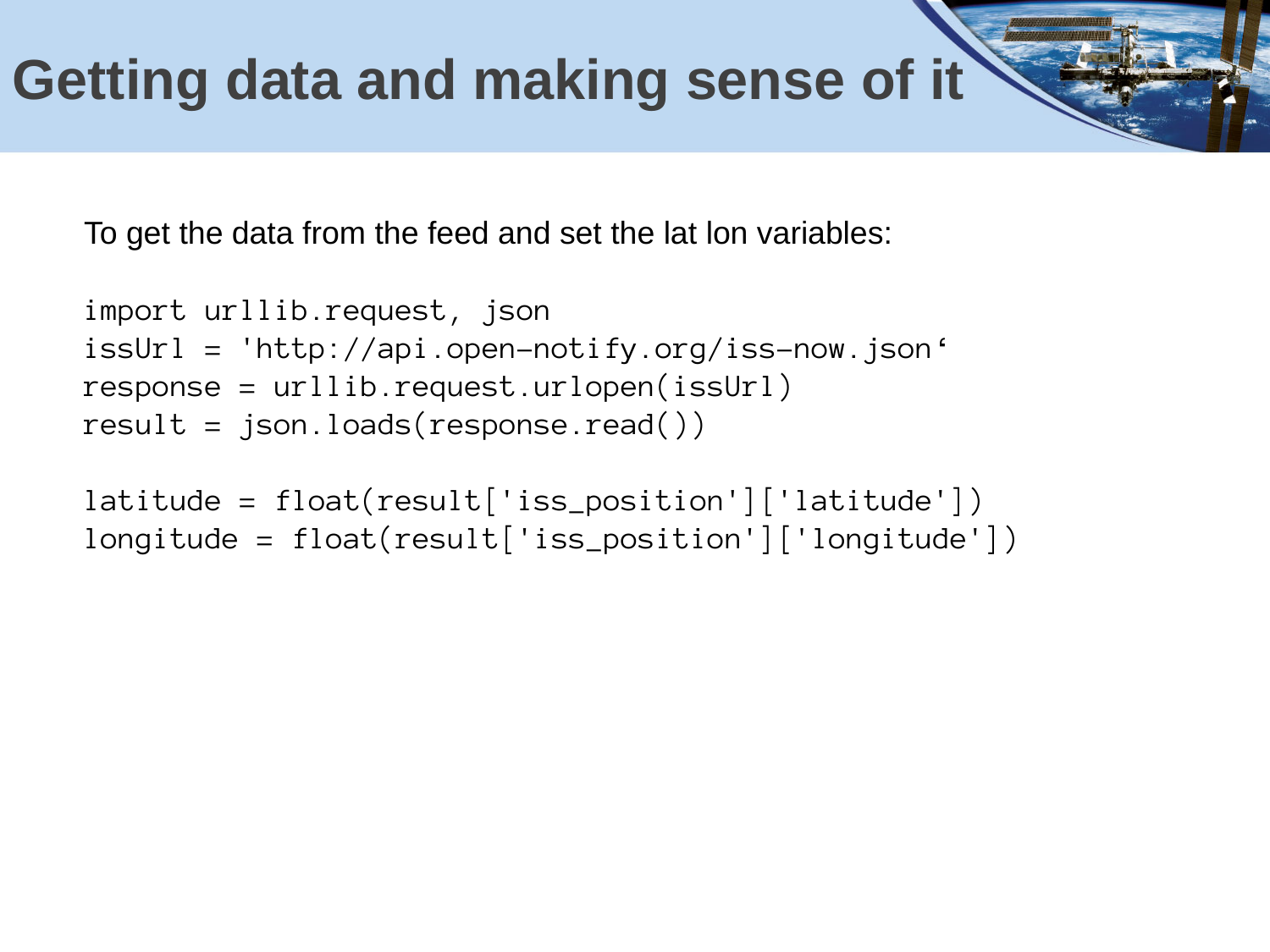

# Getting data and making sense of it
To get the data from the feed and set the lat lon variables:

import urllib.request, json
issUrl = 'http://api.open-notify.org/iss-now.json‘
response = urllib.request.urlopen(issUrl)
result = json.loads(response.read())

latitude = float(result['iss_position']['latitude'])
longitude = float(result['iss_position']['longitude'])